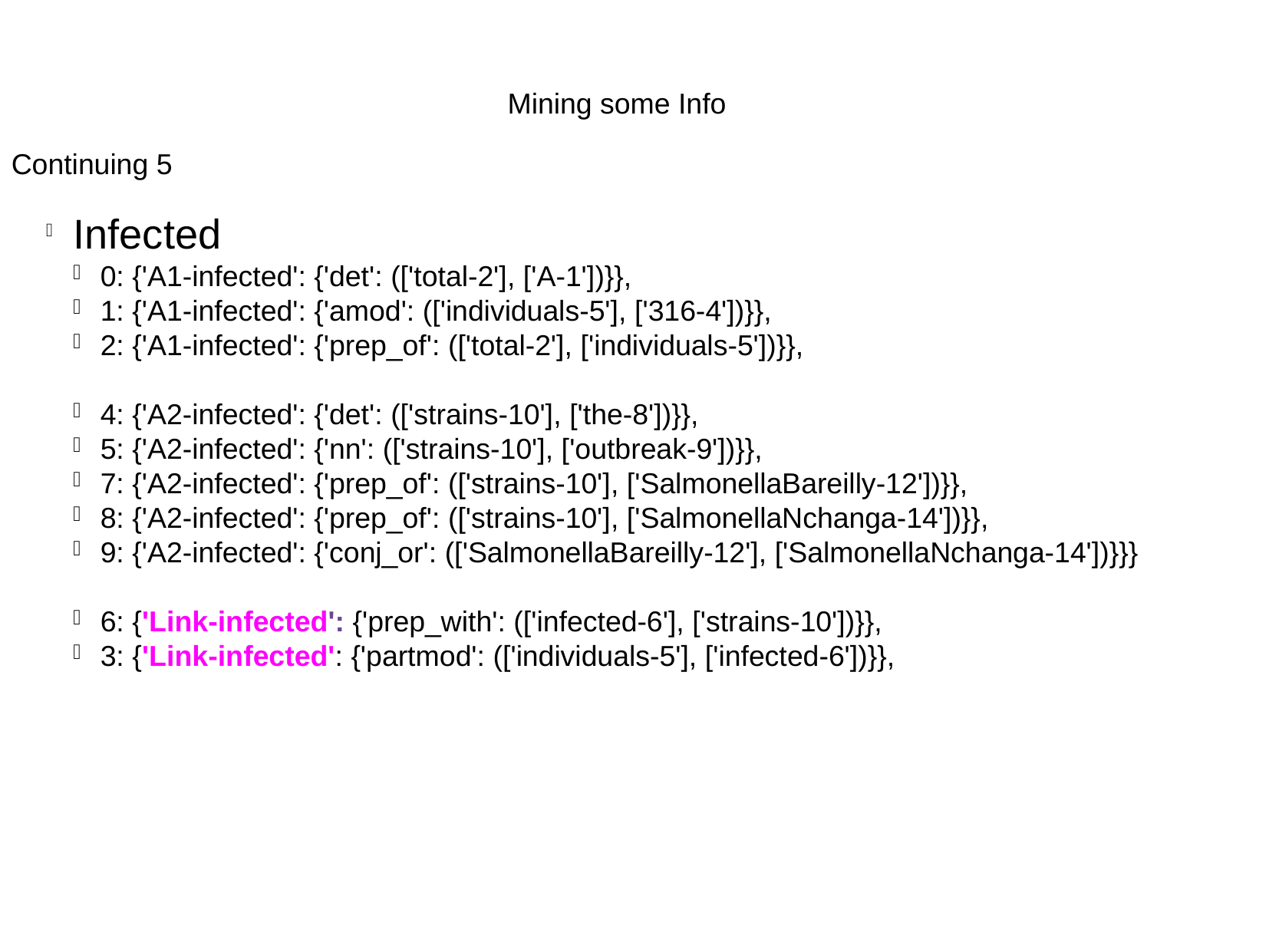

Mining some Info
Continuing 5
Infected
0: {'A1-infected': {'det': (['total-2'], ['A-1'])}},
1: {'A1-infected': {'amod': (['individuals-5'], ['316-4'])}},
2: {'A1-infected': {'prep_of': (['total-2'], ['individuals-5'])}},

4: {'A2-infected': {'det': (['strains-10'], ['the-8'])}},
5: {'A2-infected': {'nn': (['strains-10'], ['outbreak-9'])}},
7: {'A2-infected': {'prep_of': (['strains-10'], ['SalmonellaBareilly-12'])}},
8: {'A2-infected': {'prep_of': (['strains-10'], ['SalmonellaNchanga-14'])}},
9: {'A2-infected': {'conj_or': (['SalmonellaBareilly-12'], ['SalmonellaNchanga-14'])}}}

6: {'Link-infected': {'prep_with': (['infected-6'], ['strains-10'])}},
3: {'Link-infected': {'partmod': (['individuals-5'], ['infected-6'])}},